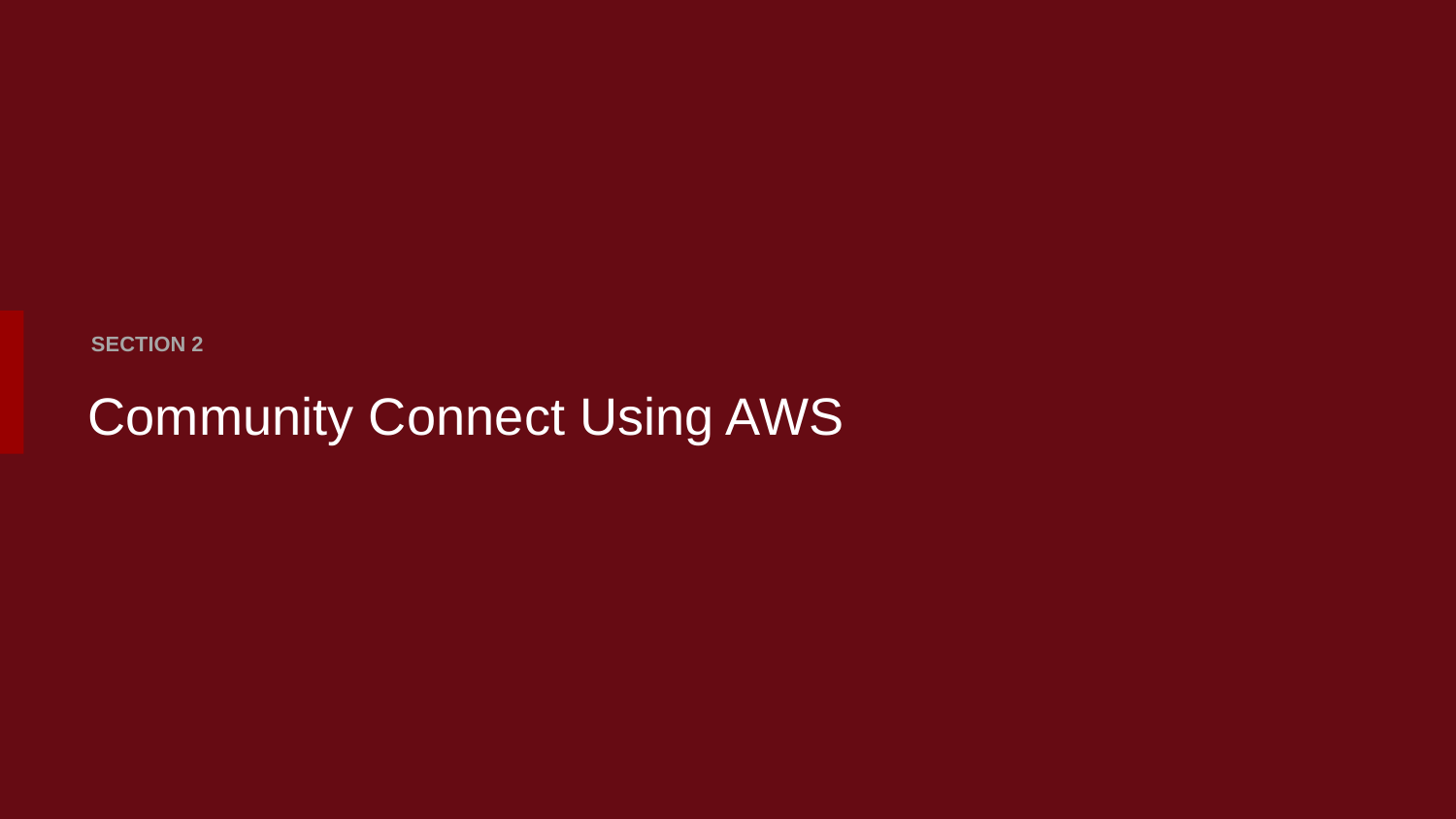

SECTION 2
# Community Connect Using AWS